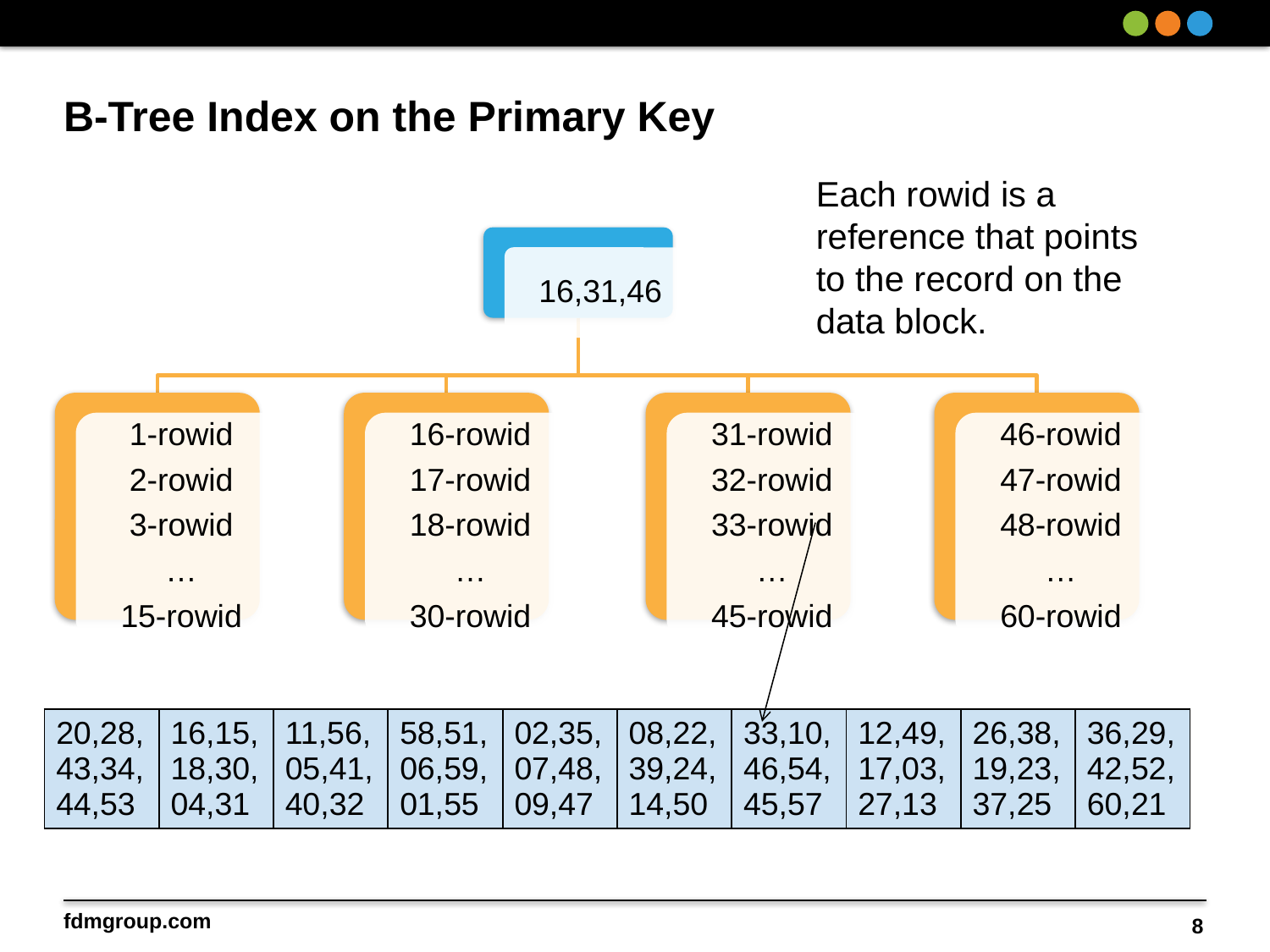

# B-Tree Index on the Primary Key
Each rowid is a reference that points to the record on the data block.
16,31,46
1-rowid
2-rowid
3-rowid
…
15-rowid
16-rowid
17-rowid
18-rowid
…
30-rowid
31-rowid
32-rowid
33-rowid
…
45-rowid
46-rowid
47-rowid
48-rowid
…
60-rowid
| 20,28,43,34,44,53 | 16,15,18,30,04,31 | 11,56,05,41,40,32 | 58,51,06,59,01,55 | 02,35,07,48,09,47 | 08,22,39,24,14,50 | 33,10,46,54,45,57 | 12,49,17,03,27,13 | 26,38,19,23,37,25 | 36,29,42,52,60,21 |
| --- | --- | --- | --- | --- | --- | --- | --- | --- | --- |
8